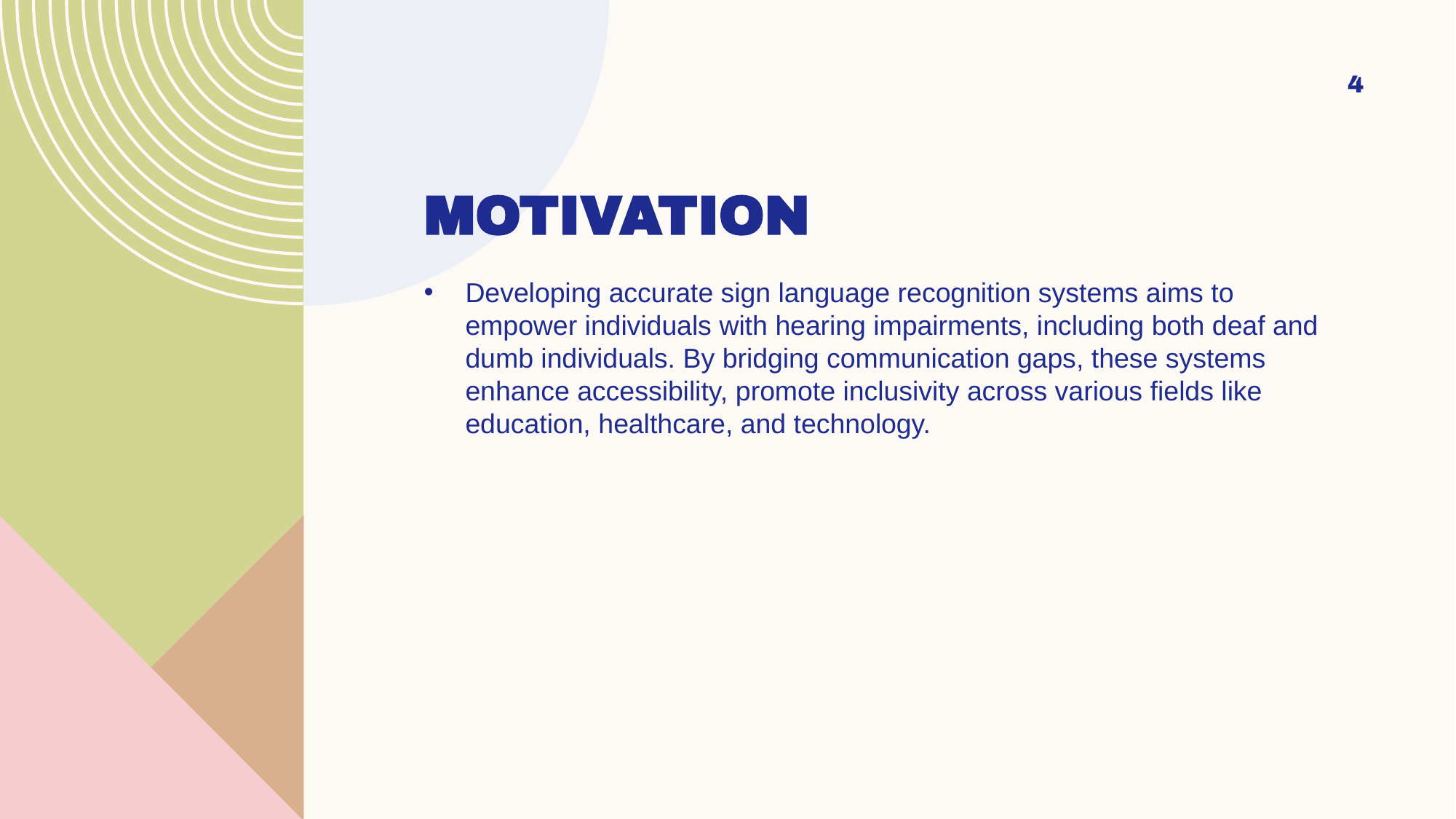

4
# Motivation
Developing accurate sign language recognition systems aims to empower individuals with hearing impairments, including both deaf and dumb individuals. By bridging communication gaps, these systems enhance accessibility, promote inclusivity across various fields like education, healthcare, and technology.